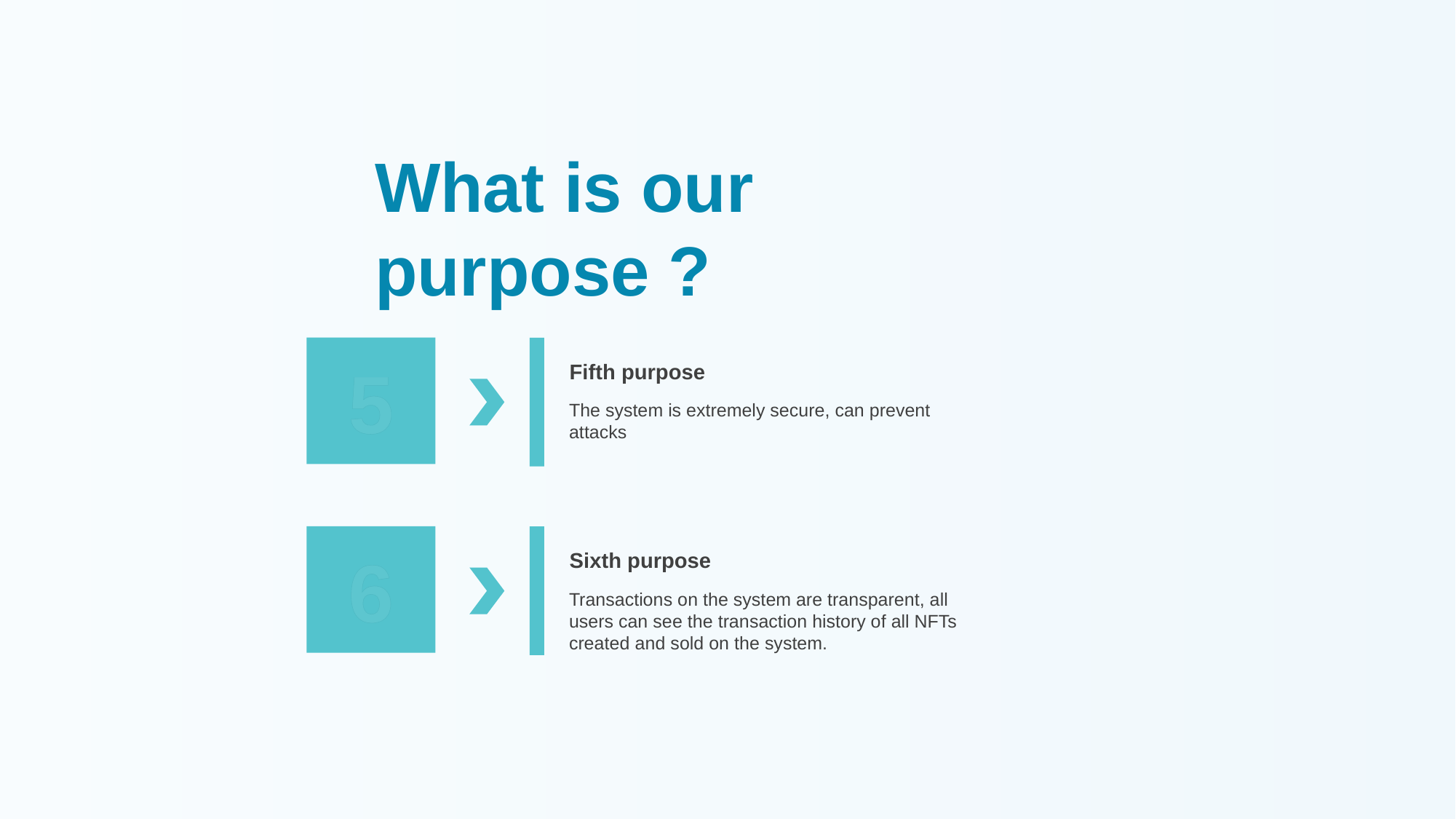

What is our purpose ?
5

Fifth purpose
The system is extremely secure, can prevent attacks

6

Sixth purpose
Transactions on the system are transparent, all users can see the transaction history of all NFTs created and sold on the system.